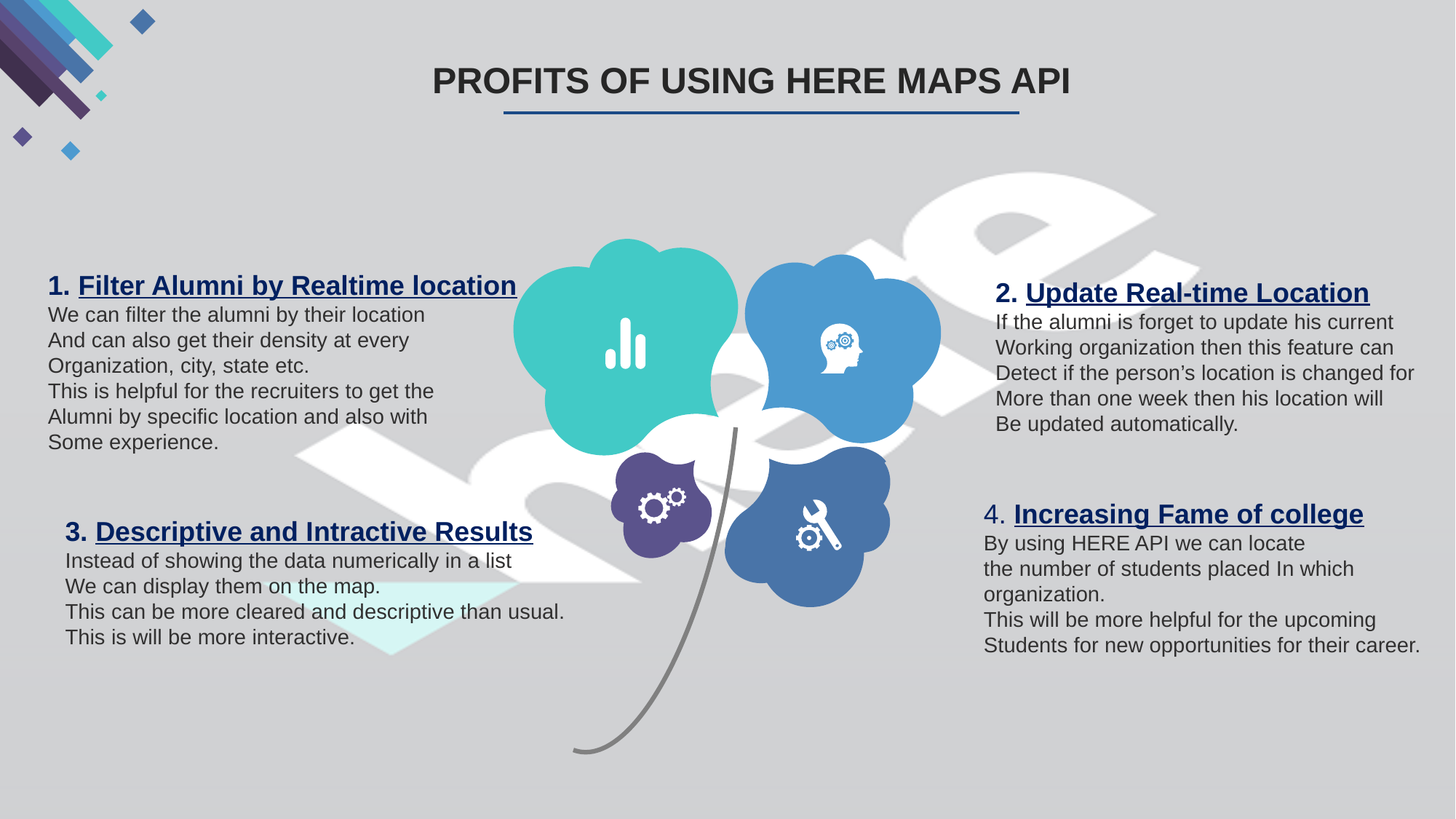

PROFITS OF USING HERE MAPS API

1. Filter Alumni by Realtime location
We can filter the alumni by their location
And can also get their density at every
Organization, city, state etc.
This is helpful for the recruiters to get the
Alumni by specific location and also with
Some experience.

2. Update Real-time Location
If the alumni is forget to update his current
Working organization then this feature can
Detect if the person’s location is changed for
More than one week then his location will
Be updated automatically.

3. Descriptive and Intractive Results
Instead of showing the data numerically in a list
We can display them on the map.
This can be more cleared and descriptive than usual.
This is will be more interactive.

4. Increasing Fame of college
By using HERE API we can locate
the number of students placed In which
organization.
This will be more helpful for the upcoming
Students for new opportunities for their career.